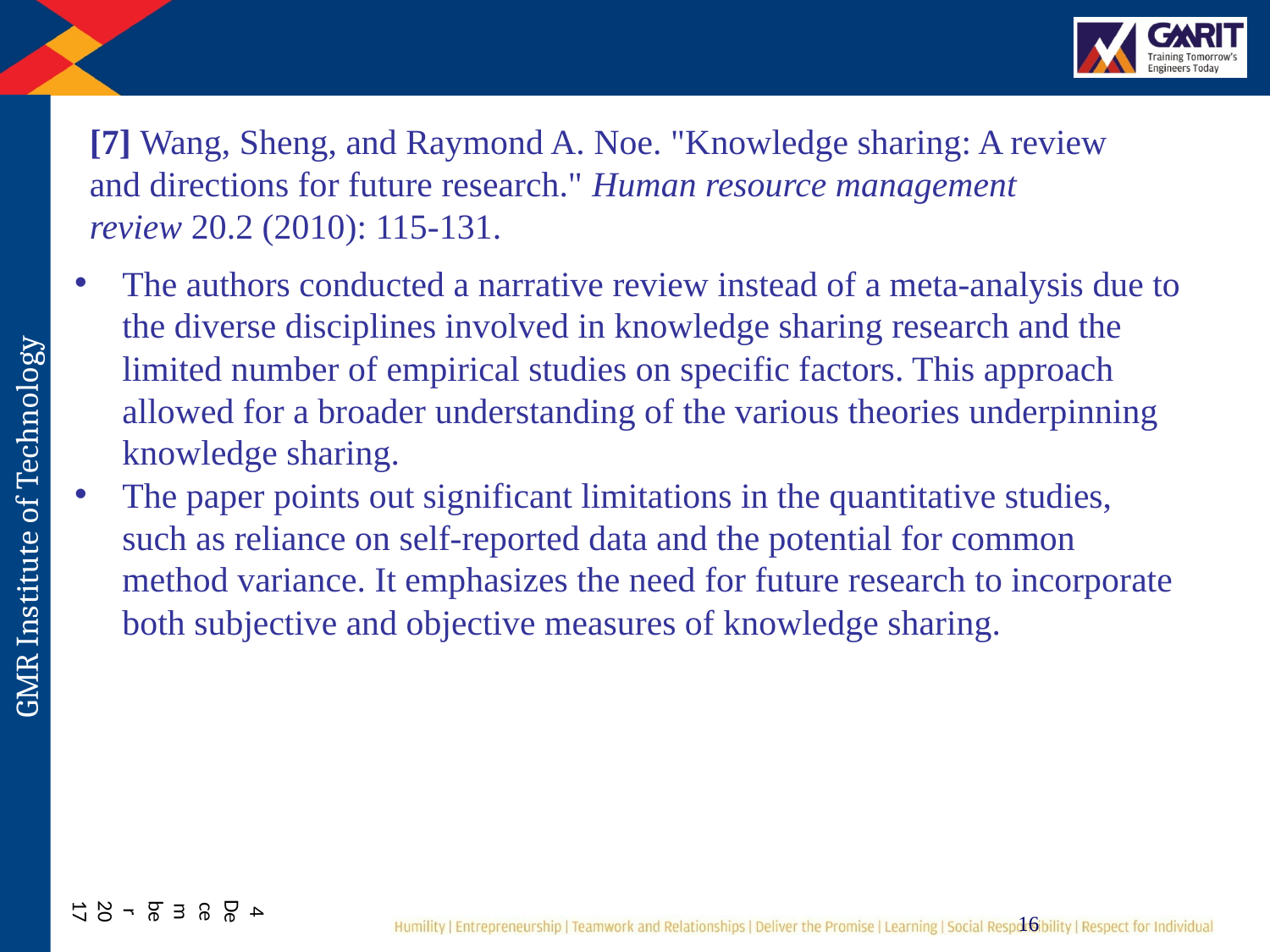

[7] Wang, Sheng, and Raymond A. Noe. "Knowledge sharing: A review and directions for future research." Human resource management review 20.2 (2010): 115-131.

The authors conducted a narrative review instead of a meta-analysis due to the diverse disciplines involved in knowledge sharing research and the limited number of empirical studies on specific factors. This approach allowed for a broader understanding of the various theories underpinning knowledge sharing.
The paper points out significant limitations in the quantitative studies, such as reliance on self-reported data and the potential for common method variance. It emphasizes the need for future research to incorporate both subjective and objective measures of knowledge sharing.

4 December 2017
16